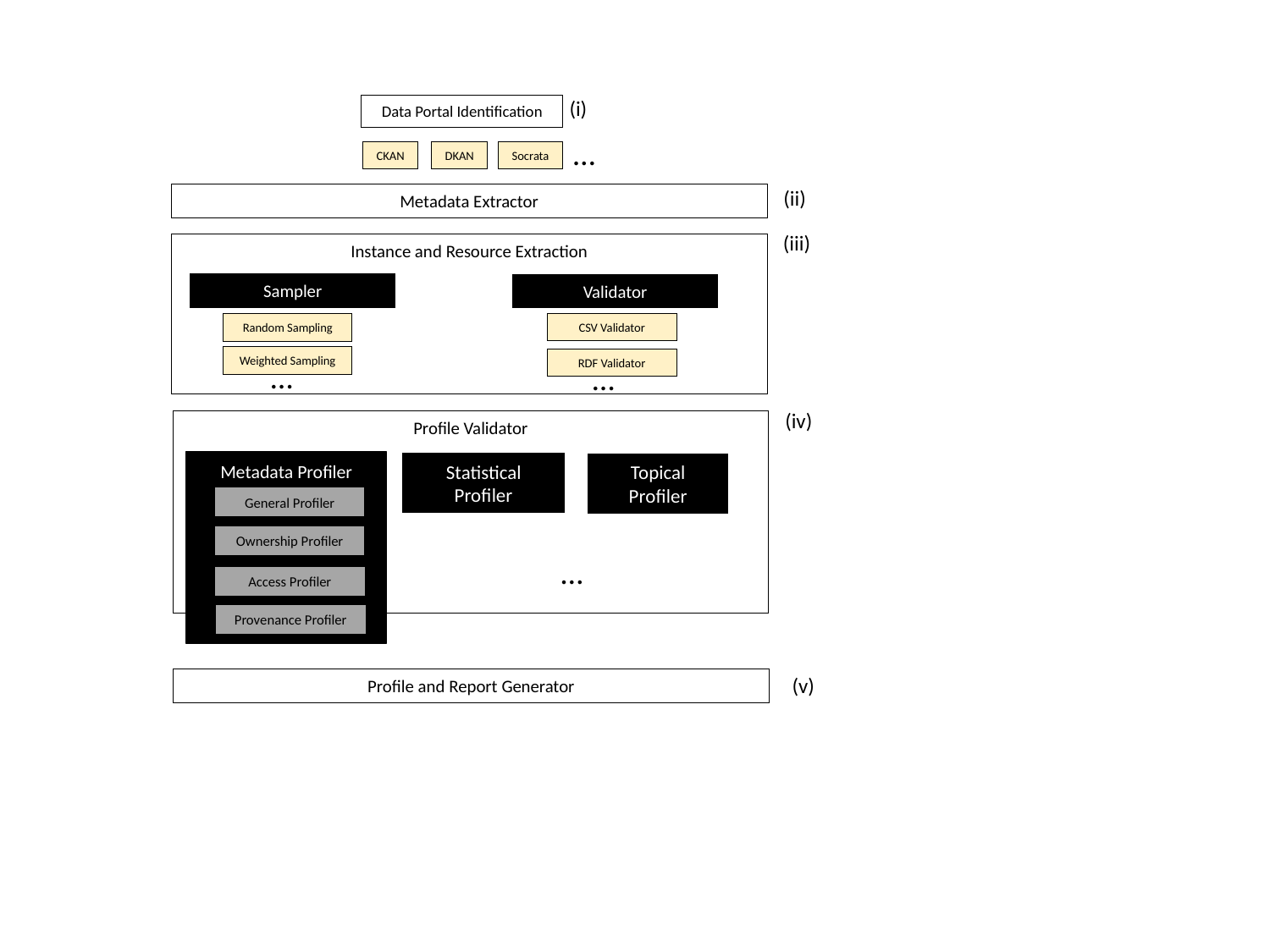

(i)
Data Portal Identification
…
CKAN
Socrata
DKAN
(ii)
Metadata Extractor
(iii)
Instance and Resource Extraction

Sampler
Random Sampling
Weighted Sampling
…
Validator
CSV Validator
RDF Validator
…
(iv)
Profile Validator

Metadata Profiler
General Profiler
Ownership Profiler
Access Profiler
Statistical Profiler
Topical Profiler
…
Provenance Profiler
(v)
Profile and Report Generator